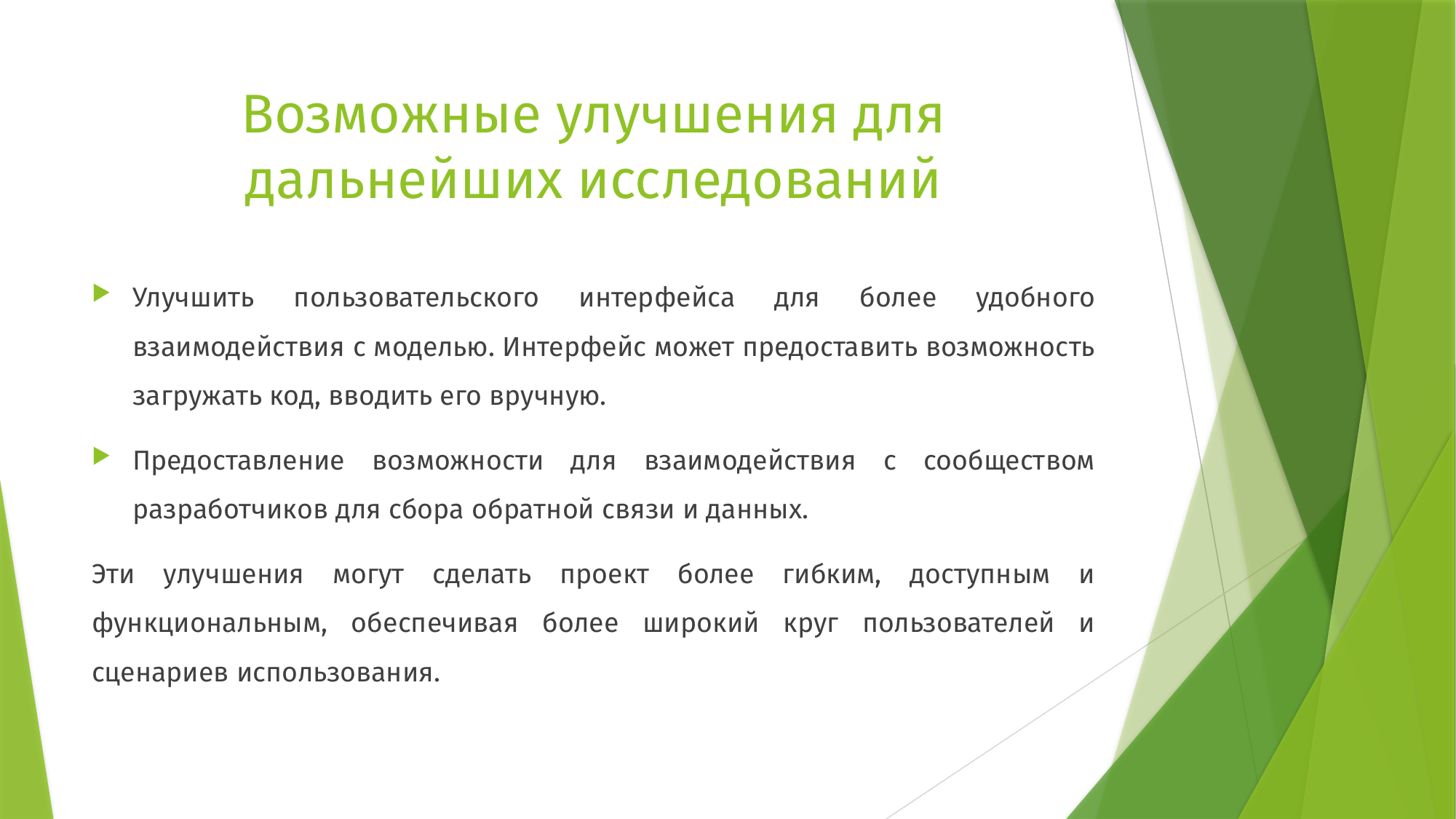

# Возможные улучшения для дальнейших исследований
Улучшить пользовательского интерфейса для более удобного взаимодействия с моделью. Интерфейс может предоставить возможность загружать код, вводить его вручную.
Предоставление возможности для взаимодействия с сообществом разработчиков для сбора обратной связи и данных.
Эти улучшения могут сделать проект более гибким, доступным и функциональным, обеспечивая более широкий круг пользователей и сценариев использования.